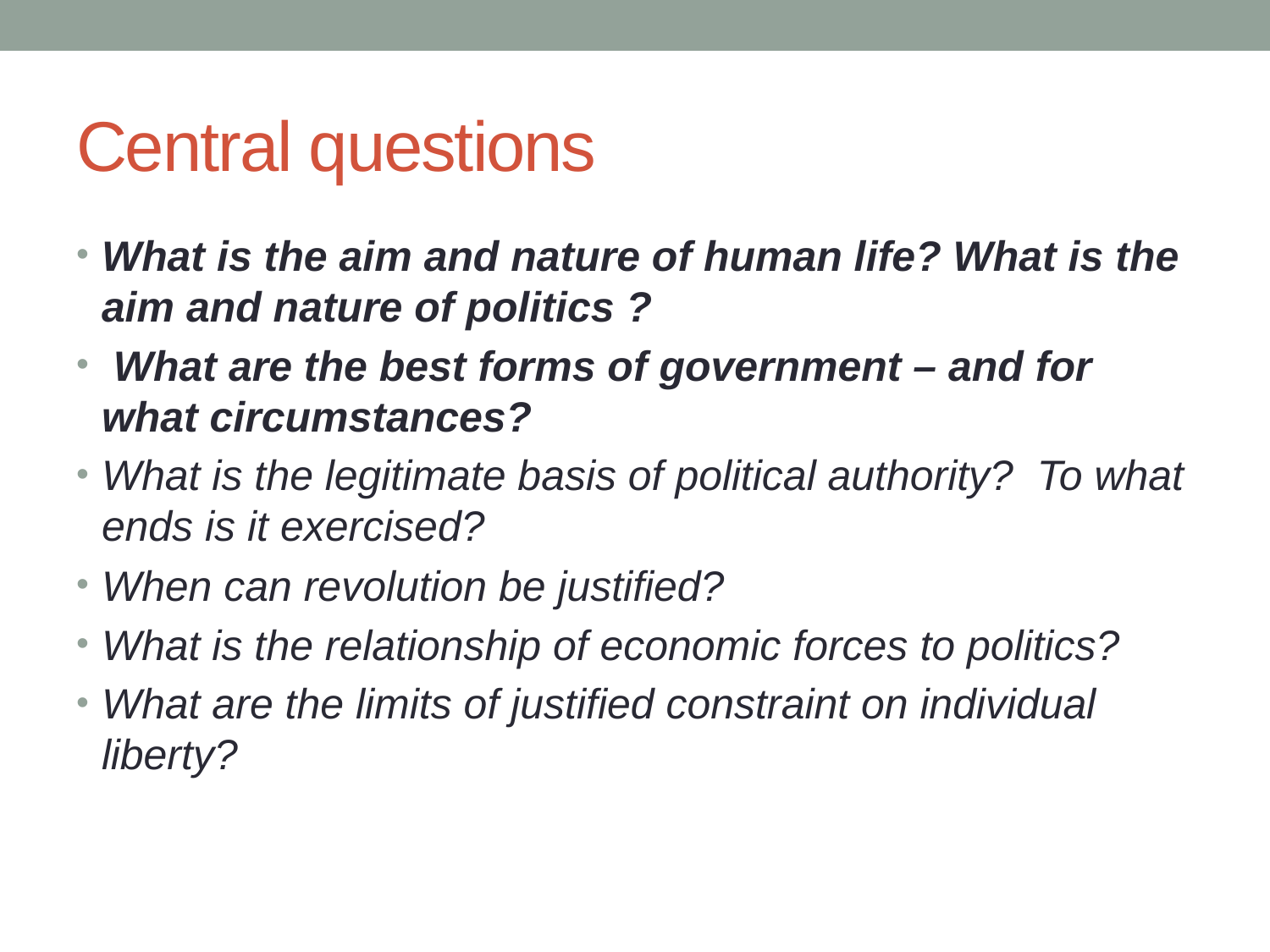

# Central questions
What is the aim and nature of human life? What is the aim and nature of politics ?
 What are the best forms of government – and for what circumstances?
What is the legitimate basis of political authority?  To what ends is it exercised?
When can revolution be justified?
What is the relationship of economic forces to politics?
What are the limits of justified constraint on individual liberty?